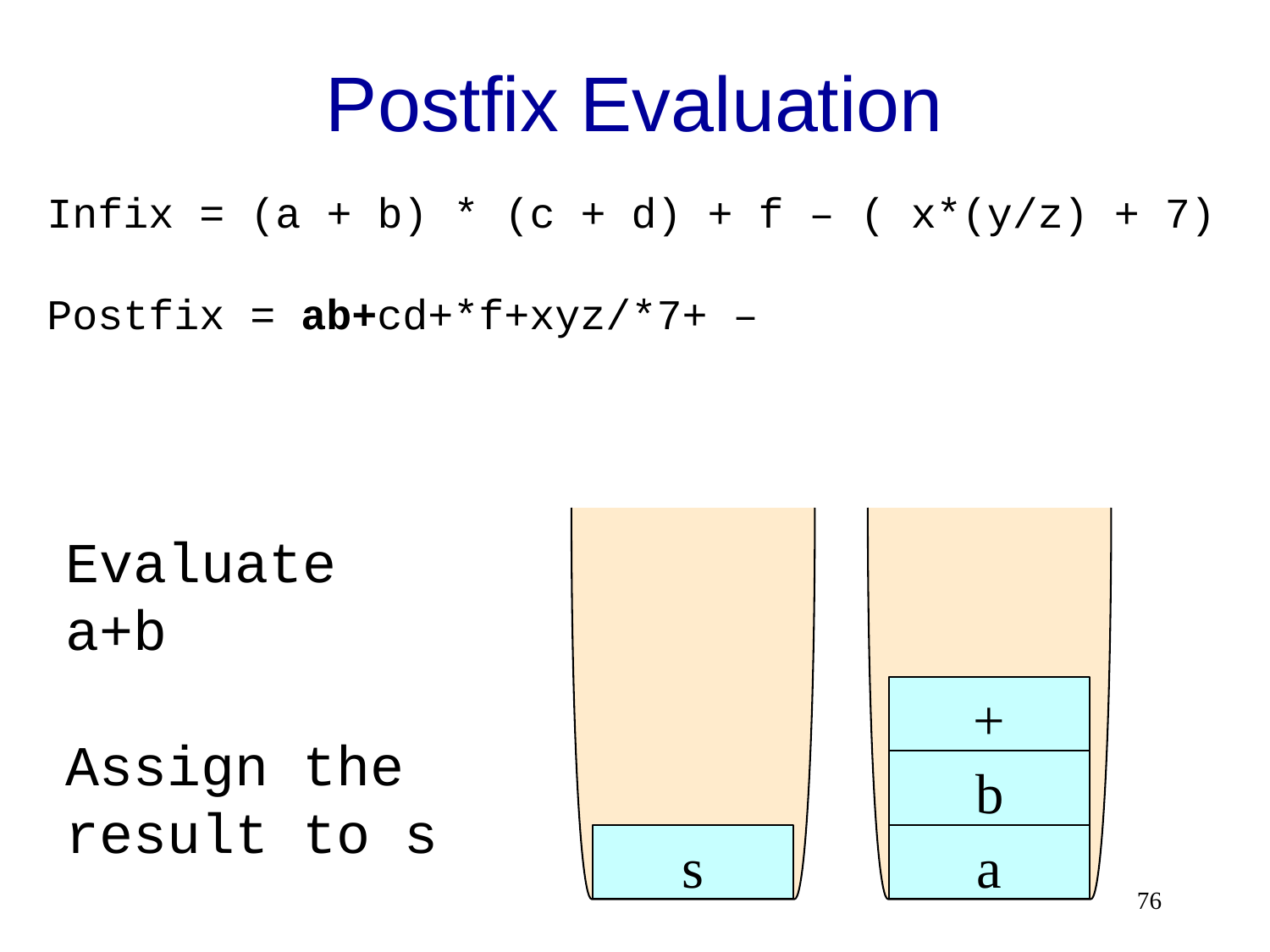

# Postfix Evaluation
Infix = (a + b) * (c + d) + f – ( x*(y/z) + 7)

Postfix = ab+cd+*f+xyz/*7+ –
Evaluate
a+b

Assign the result to s

+
b
s
a
76